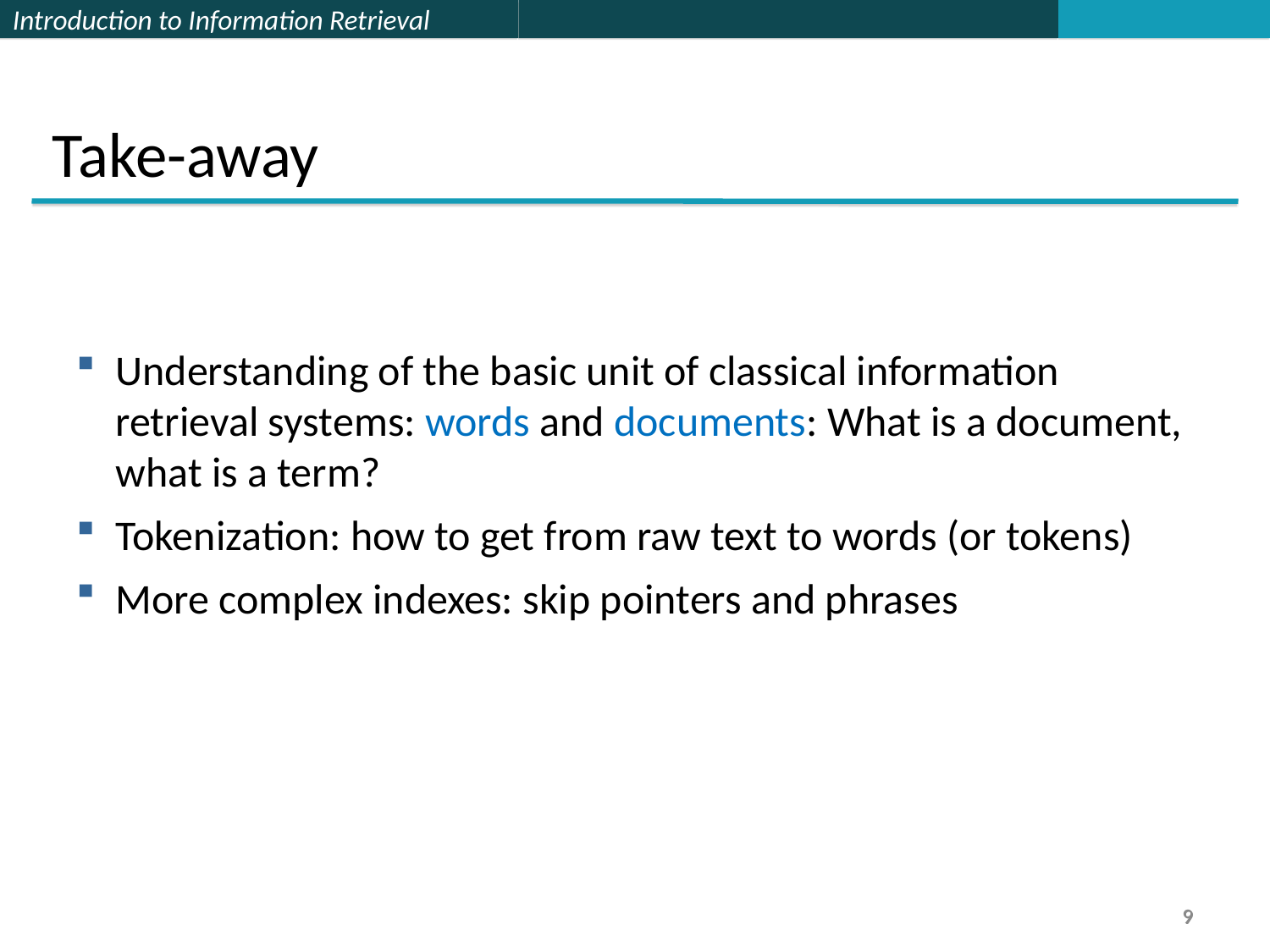

Take-away
Understanding of the basic unit of classical information retrieval systems: words and documents: What is a document, what is a term?
Tokenization: how to get from raw text to words (or tokens)
More complex indexes: skip pointers and phrases
9
9